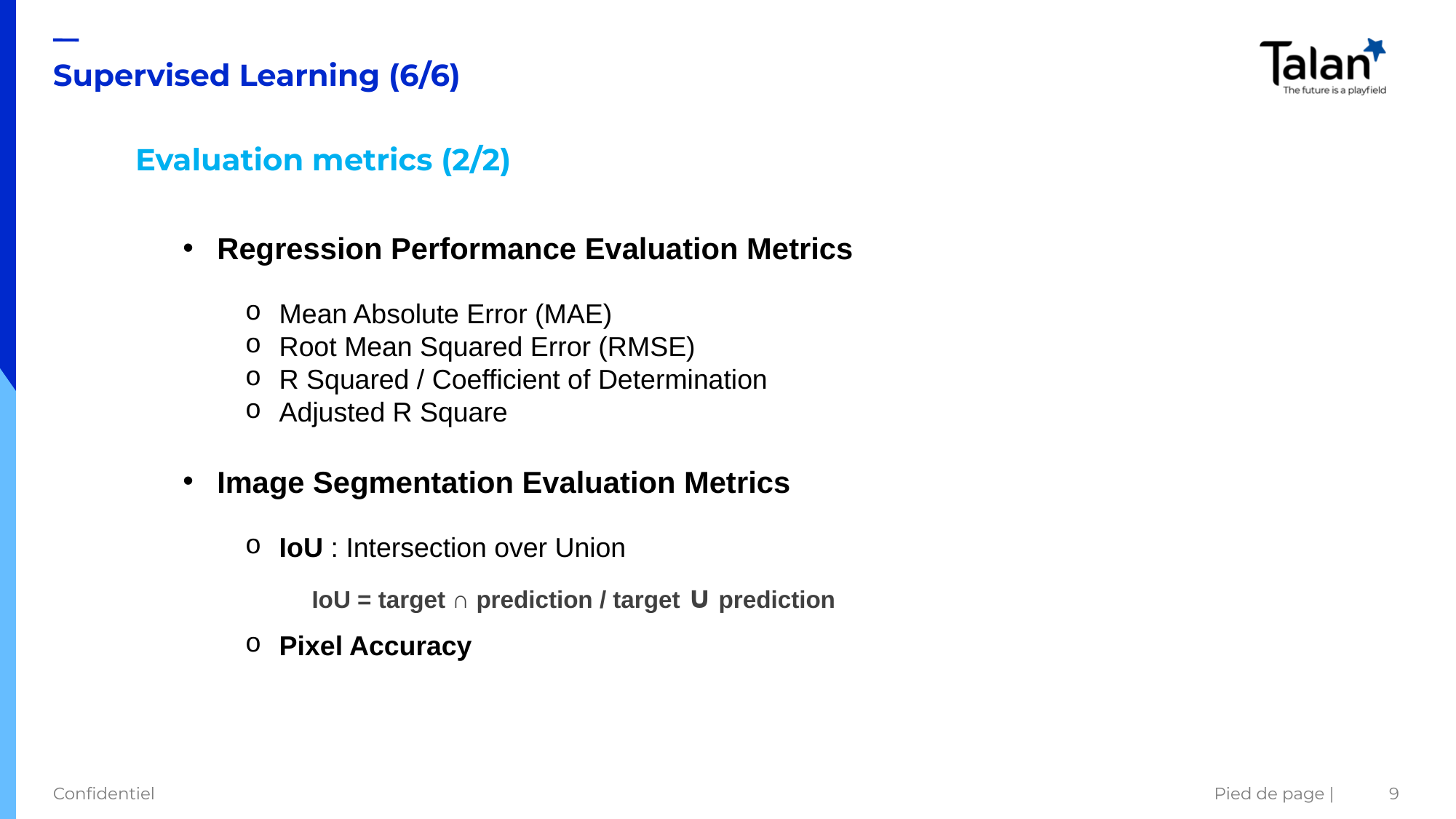

Supervised Learning (6/6)
Evaluation metrics (2/2)​​

Regression Performance Evaluation Metrics

Mean Absolute Error (MAE)
Root Mean Squared Error (RMSE)
R Squared / Coefficient of Determination
Adjusted R Square

Image Segmentation Evaluation Metrics
IoU : Intersection over Union

Pixel Accuracy
Pied de page |
IoU = target ∩ prediction / target ∪ prediction